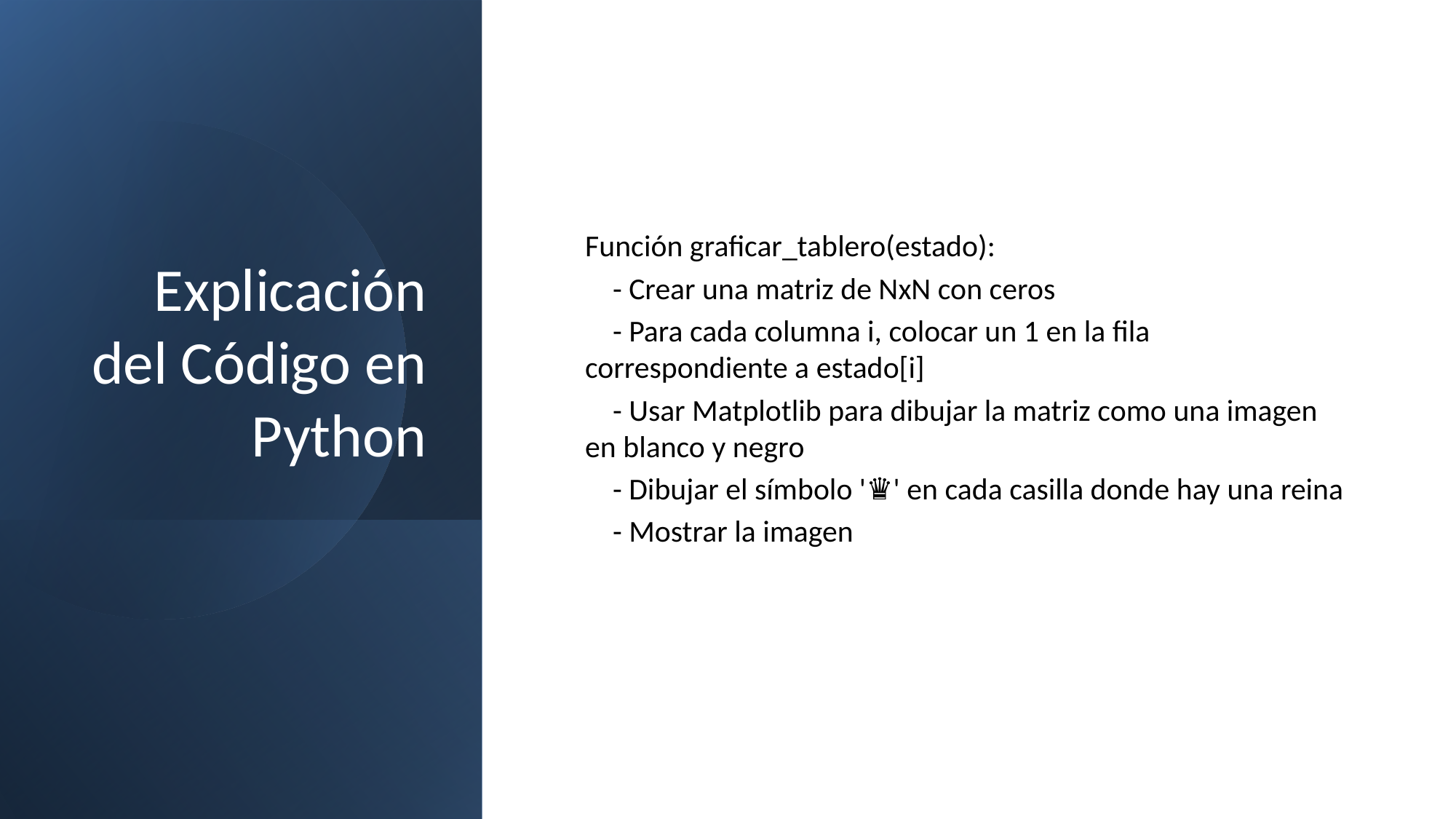

# Explicación del Código en Python
Función graficar_tablero(estado):
    - Crear una matriz de NxN con ceros
    - Para cada columna i, colocar un 1 en la fila correspondiente a estado[i]
    - Usar Matplotlib para dibujar la matriz como una imagen en blanco y negro
    - Dibujar el símbolo '♛' en cada casilla donde hay una reina
    - Mostrar la imagen